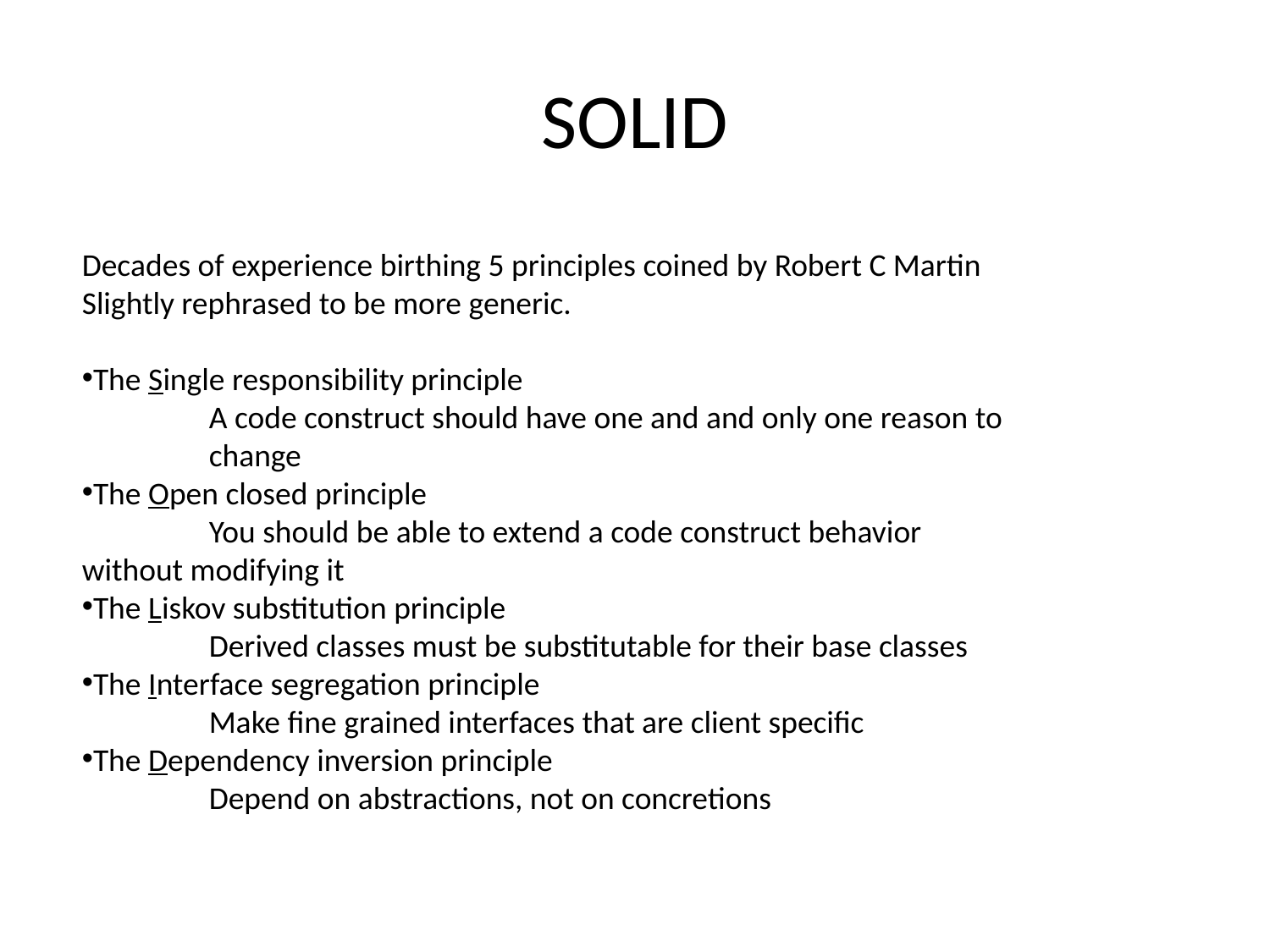

# SOLID
Decades of experience birthing 5 principles coined by Robert C Martin Slightly rephrased to be more generic.

The Single responsibility principle
	A code construct should have one and and only one reason to 	change
The Open closed principle
	You should be able to extend a code construct behavior 	without modifying it
The Liskov substitution principle
	Derived classes must be substitutable for their base classes
The Interface segregation principle
	Make fine grained interfaces that are client specific
The Dependency inversion principle
	Depend on abstractions, not on concretions